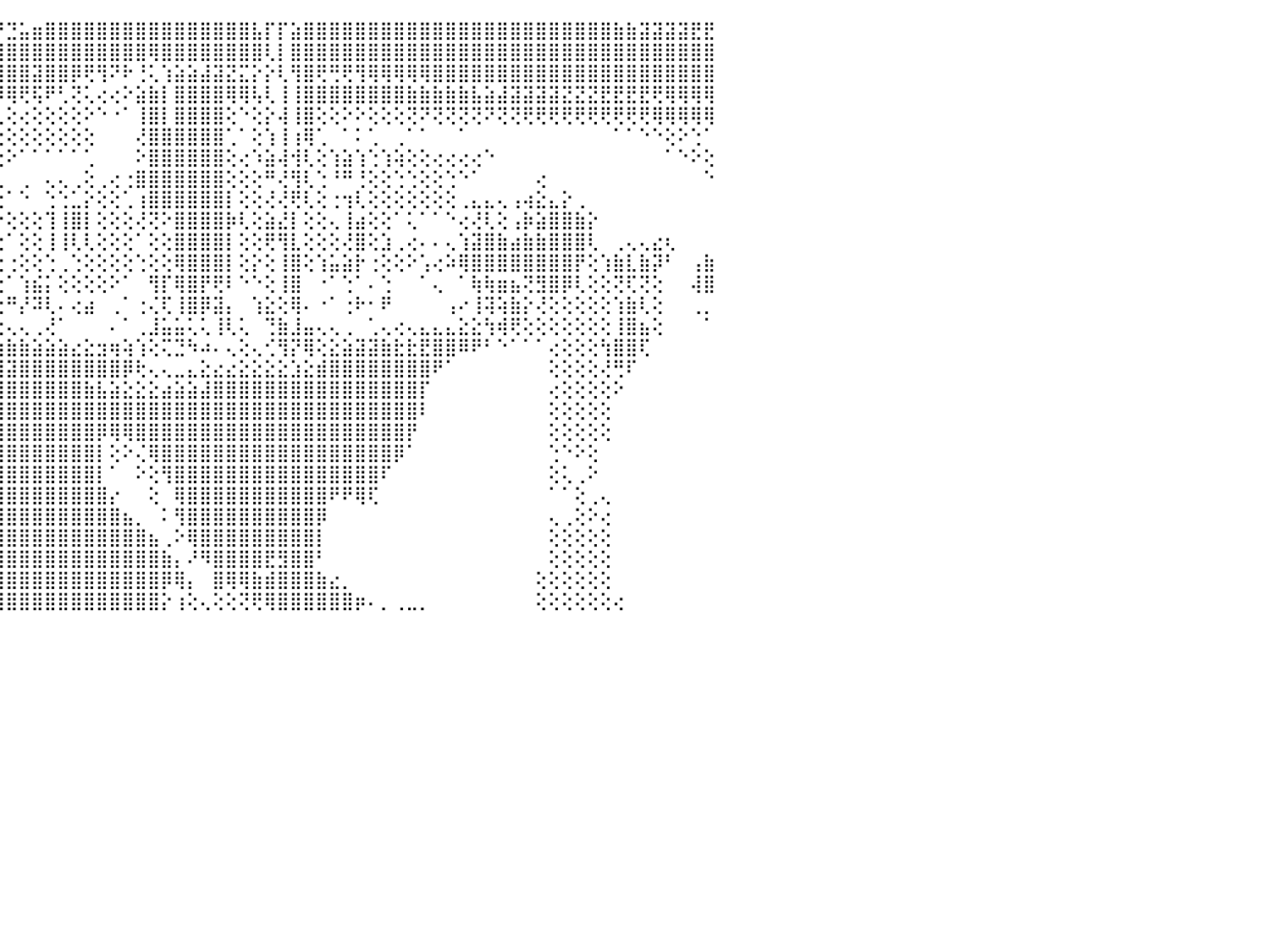

⣿⣿⣿⡿⠕⠀⠀⠀⠀⠀⠀⠀⠀⠀⠀⠀⠀⠀⠘⢻⣿⣿⣿⣿⣿⣿⣿⣿⣿⢿⣯⢕⢱⡕⡔⢕⢜⡟⠑⢿⣿⡕⣸⡿⠟⣙⣥⣶⣿⣿⣿⣿⣿⣿⣿⣿⣿⣿⣿⣿⣿⣿⣿⣿⣧⡏⡏⣵⣿⣿⣿⣿⣿⣿⣿⣿⣿⣿⣿⣿⣿⣿⣿⣿⣿⣿⣿⣿⣿⣿⣿⣿⣷⣷⣽⣽⣽⣽⣟⣟⠀
⣿⣿⡗⠕⠀⠀⠀⠀⠀⠀⠀⠀⠀⠀⠀⠀⠀⠀⠀⠔⢜⣿⣿⣿⣿⣿⢿⢏⢱⡕⣿⡇⣸⡇⡇⢕⢕⣿⣇⣻⣿⣏⡵⣵⣿⣿⣿⣿⣿⣿⣿⣿⣿⣿⣿⣿⢿⣿⣿⣿⣿⣿⣿⣿⣿⢇⡇⣿⣿⣿⣿⣿⣿⣿⣿⣿⣿⣿⣿⣿⣿⣿⣿⣿⣿⣿⣿⣿⣿⣿⣿⣿⣿⣿⣿⣿⣿⣿⣿⣿⠀
⡿⢕⠁⠀⠀⠀⠀⠀⠀⠀⠀⠀⠀⠀⠀⠀⠀⠀⠀⠀⠑⢹⣿⣿⣿⣷⡕⢅⢸⢧⡿⡕⢸⡇⡇⢕⢗⣯⣵⣼⣿⣿⢏⣸⣿⣿⣿⣽⣿⣿⡿⢟⢻⠝⠗⢘⢅⢱⣵⣵⣼⣽⣝⣍⡕⡕⢇⢻⣿⢟⢛⢟⢻⢿⢿⢿⢿⢿⣿⣿⣿⣿⣿⣿⣿⣿⣿⣿⣿⣿⣿⣿⣿⣿⣿⣿⣿⣿⣿⣿⠀
⢇⠀⠀⠀⠀⠀⠀⠀⠀⠀⠀⠀⠀⠀⠀⢀⢀⢄⢄⣔⣵⣵⣿⣿⣿⣿⡇⡕⢸⡆⣗⢧⢟⣹⣵⣾⣿⣿⣿⣿⣿⣿⣷⣿⡿⢿⢟⢯⠟⢃⢝⢅⢔⢔⠕⣵⣷⡇⣿⣿⣿⣿⢿⢿⢧⢇⢸⢸⣿⣿⣿⣿⣿⣿⣿⣿⣷⣷⣷⣷⣷⣧⣵⣼⣽⣽⣽⣽⣝⣝⣝⣟⣟⣟⣟⢟⢿⢿⢿⢿⠀
⠀⠀⠀⠀⠀⠀⠀⠀⠀⠀⠀⠀⢄⢔⢔⢕⢕⣱⣿⡿⢟⢟⢿⣿⣿⣟⣧⢷⣺⣽⣿⣿⢿⣻⣿⣿⣿⣿⣿⢿⡟⢿⠝⢑⢅⢕⢔⢕⢕⢕⢕⠕⠑⠐⠁⢸⣿⡇⣿⣿⣿⣿⢕⠑⢕⡕⢼⢸⣿⢕⢕⠕⠕⢕⢕⢕⢝⠝⢝⢝⢝⢝⠝⢝⢝⢟⢟⢟⢟⢟⢟⢟⢟⢟⢟⢿⢿⢿⢿⢿⠀
⣆⠀⠀⠀⠀⠀⠀⠀⠀⢀⠀⠀⠑⠑⠕⠕⢱⢿⢟⢕⢨⢧⢻⢺⢻⣿⣷⣿⣿⣿⣏⣿⣷⡿⡟⢟⠏⢋⢝⢕⢔⢕⢕⠕⢕⢕⢕⢕⢕⢕⢕⢕⠀⠀⠀⢜⣿⣿⣿⣿⣿⣿⢁⠁⢕⢱⢸⢰⢿⢁⠀⠁⠅⢁⠀⢀⠁⠁⠀⠀⠁⠀⠀⠀⠀⠀⠀⠀⠀⠀⠀⠀⠁⠁⠑⠑⢕⠕⢑⠁⠀
⣿⡄⠀⠀⠀⠀⠀⡱⢏⢕⢕⢕⢕⢕⢕⣱⣷⣷⣷⣷⣷⣾⢨⣾⢸⣿⣿⣿⡿⢟⢏⢑⢅⢅⢔⢕⢕⢕⢕⢕⡕⢕⢔⢄⢕⠕⠁⠁⠁⠁⠁⢁⠀⠀⠀⠕⣿⣿⣿⣿⣿⣿⢕⢔⠱⣵⢼⢺⢇⢕⢱⣵⢱⢑⢱⢵⢕⢕⢔⢔⢔⢔⠑⠀⠀⠀⠀⠀⠀⠀⠀⠀⠀⠀⠀⠀⠁⠑⠕⢕⠀
⣿⣿⣔⠀⠀⠀⠀⢕⢕⢕⢕⢔⣷⣿⢲⢟⢟⢏⢝⢟⢿⣿⢸⢿⢇⢙⢝⢕⢔⢕⢕⢕⢁⠁⠐⠑⠅⠑⠑⠑⠱⣧⣕⡕⢄⠀⢀⠀⢄⢄⢀⢕⢀⢔⢐⣿⣿⣿⣿⣿⣿⣿⢕⢕⢕⠛⢜⢻⢇⢑⠘⠛⢘⢕⢕⢑⢑⢕⢕⢑⠑⠁⠀⠀⠀⠀⢔⠀⠀⠀⠀⠀⠀⠀⠀⠀⠀⠀⠀⠑⠀
⣿⣿⣿⡔⠀⠀⠀⠀⢕⢕⢺⢷⢍⢗⢕⢕⢕⢕⢕⢕⢜⢻⣵⣇⢕⢕⢁⢅⢕⢅⢕⢕⢕⢕⠀⠀⢀⢄⢰⡄⢘⣿⣿⣷⢕⠁⠑⠀⢑⢑⣁⡕⢕⢕⢁⢰⣿⣿⣿⣿⣿⣿⡇⢕⢕⢜⢜⢟⢇⢕⢐⢲⢇⢕⢕⢕⢕⢕⢕⢕⢀⣄⣄⢄⢠⢴⣕⣄⡕⢀⠀⠀⠀⠀⠀⠀⠀⠀⠀⠀⠀
⣿⣷⣿⢏⢕⠀⢀⢕⣕⡕⢕⢕⢕⢕⢕⢕⢕⢕⢕⢕⢕⢕⢝⢵⢕⢕⢕⢕⣕⣕⢕⢕⢕⢕⢘⢐⢑⢕⢜⠀⢕⢸⠿⢿⡕⢕⢕⢕⢹⢸⣿⡇⢕⢕⢕⢜⢝⠕⣿⣿⣿⣿⡷⢇⢕⣵⣜⡇⢕⢕⢄⢸⣴⢕⢕⠁⢅⠁⠁⠑⢔⢜⢇⢕⢠⡷⣵⣿⣿⣷⡕⠀⠀⠀⠀⠀⠀⠀⠀⠀⠀
⣿⣿⢇⢕⢕⢕⣵⣿⣿⣿⡇⢕⢕⢕⢕⢕⢕⢕⢕⢕⢕⢕⢕⢕⢕⢕⢕⣜⣟⣇⣇⢕⢕⢕⢕⢔⢑⠑⢕⠀⢕⢕⣷⣷⢕⠁⢕⢕⢸⢸⢇⢇⢕⢕⢕⠁⢕⢕⣿⣿⣿⣿⡇⢕⢕⢟⢻⣇⢕⢕⢕⢜⣿⢕⣱⢀⢔⠄⠄⢄⢱⣽⣿⣷⣴⣷⣷⣿⣿⣿⢇⠀⢀⢄⢄⣔⢆⠀⠀⠀⠀
⣿⣧⣵⡕⣱⣿⣿⣿⣿⣿⢇⢕⢕⢕⢕⢕⢕⢕⢕⢕⠕⠱⢕⡱⢕⢟⢝⢅⢉⠉⡹⢕⢗⢗⢳⡗⢒⢓⠓⠒⠓⠺⢟⢜⢕⢐⢕⢕⢑⢀⢑⢕⢕⢕⢕⢑⢕⢕⢿⣿⣿⣿⡇⢕⡕⢕⢸⣿⢕⢱⣥⣵⡗⢐⢕⢕⠕⢡⢔⠵⢿⣿⣿⣿⣿⣿⣿⣿⣿⡟⢕⢱⣷⣇⣷⡽⠃⠀⢠⣷⠀
⣕⣕⡕⢞⢿⣿⣿⣿⣿⢏⢕⢕⢕⢕⢕⢕⢕⠃⠃⠀⢠⣴⢷⠵⠕⢱⢑⢁⣔⣊⣵⣵⣵⣶⣟⣵⢕⢇⣤⣠⣤⣄⣕⡕⢕⠁⢱⣮⡅⢕⢕⢕⢕⠕⠁⠀⢻⡏⢿⣿⡟⢟⠇⠑⠑⢕⢸⣿⠀⠐⠁⢑⠁⠄⢑⠀⠀⠁⢄⠀⠁⢷⢷⣶⣦⢝⣻⣿⡿⢇⢕⢕⢝⢏⢝⢕⠀⠀⢼⣿⠀
⢿⢏⢕⠀⠀⠈⠝⢿⡏⢕⢕⢕⢕⢕⢕⢕⠕⠀⠀⠀⠀⠑⢕⢄⠐⢰⢔⠊⢿⣿⣿⡿⠻⣿⣿⣿⣿⣿⣿⣿⣿⣿⣿⡇⢕⠛⡜⠽⢇⠄⢔⣴⠀⢀⠁⢐⢌⢏⢸⣿⡿⣽⡄⠀⢱⣕⢕⢿⠄⠐⠁⢐⠗⠂⠟⠀⠀⠀⠀⢠⠔⢸⢽⢵⣷⡕⢜⢕⢕⢕⢕⢕⢱⣷⢇⢕⠀⠀⢀⡀⠀
⢕⢕⠕⠀⠀⠀⠀⠀⠁⠑⢷⣷⣷⣷⣷⣾⣷⢔⢔⢔⣔⢔⢂⠄⠕⠁⠀⠀⠘⠙⠛⠃⠀⠉⠉⢙⠙⠉⢉⢉⠍⠍⠍⢕⢕⢄⢄⢀⢜⠁⠀⠀⠀⠄⠁⢀⣸⣥⣥⢅⢅⢸⢇⢅⠀⢙⣷⣸⣤⢄⢄⢀⠀⢁⢄⢔⢄⣄⣄⣄⣕⣕⢳⢾⢟⢕⢕⢕⢕⢕⢕⢕⢸⣿⣦⢕⠀⠀⠀⠁⠀
⢕⠁⠀⠀⠀⠀⠀⠀⠀⠀⠀⠈⠙⠻⣿⣿⣿⣧⢑⠑⢜⢝⡝⢹⢗⢇⢱⢕⠄⢅⢁⢁⠀⠀⠀⠀⠀⠀⠀⢐⢀⢀⢀⢗⣷⣷⣷⣵⣵⣵⣔⣕⣲⢶⢵⢱⢕⢍⣙⠳⠴⠄⢄⢕⢄⢊⢻⡝⢿⢕⣕⣵⣽⣽⣷⣗⣗⣟⣿⣿⠿⠟⠃⠑⠁⠁⠁⢔⢕⢕⢕⢳⣿⣿⢏⠀⠀⠀⠀⠀⠀
⠀⠀⠀⠀⠀⠀⠀⠀⠀⠀⠀⠀⠀⠀⠀⠈⠉⠉⠕⢕⢕⢕⣕⣱⣥⣥⣥⣥⣧⣤⣵⣕⣕⣕⣕⣑⣑⣵⣵⣵⣵⣵⣵⣵⣼⣽⣿⣿⣿⣿⣿⣿⣿⣿⡿⢗⢄⢄⣀⣄⣕⣔⣔⣕⣕⣕⣕⣱⣕⣾⣿⣿⣿⣿⣿⣿⣿⣿⠟⠁⠀⠀⠀⠀⠀⠀⠀⢕⢕⢕⢕⢜⢛⠏⠀⠀⠀⠀⠀⠀⠀
⠀⠀⠀⠀⠀⠀⠀⠀⠀⠀⠀⠀⠀⠀⠀⠀⠀⠀⠀⠁⢔⢸⣿⣿⣿⣿⣿⣿⣿⣿⣿⣿⣿⣿⣿⣿⣿⣿⣿⣿⣿⣿⣿⣿⣿⣿⣿⣿⣿⣿⣿⣷⣧⣵⣕⣕⣕⣴⣵⣵⣼⣿⣿⣿⣿⣿⣿⣿⣿⣿⣿⣿⣿⣿⣿⣿⣿⡏⠀⠀⠀⠀⠀⠀⠀⠀⠀⢔⢕⢕⢕⢕⠕⠀⠀⠀⠀⠀⠀⠀⠀
⠀⠀⠀⠀⠀⠀⠀⠀⠀⠀⠀⠀⠀⠀⠀⠀⠀⠀⠀⠀⠁⢜⢿⣿⣿⣿⣿⣿⣿⣏⣍⣝⣕⣕⣹⣽⣽⣵⣿⣿⣿⣿⣿⣿⣿⣿⣿⣿⣿⣿⣿⣿⣿⣿⣿⣿⣿⣿⣿⣿⣿⣿⣿⣿⣿⣿⣿⣿⣿⣿⣿⣿⣿⣿⣿⣿⣿⠇⠀⠀⠀⠀⠀⠀⠀⠀⠀⢕⢕⢕⢕⢕⠀⠀⠀⠀⠀⠀⠀⠀⠀
⠀⠀⠀⠀⠀⠀⠀⠀⠀⠀⠀⠀⠀⠀⠀⠀⠀⠀⠀⠀⠀⠁⢘⣿⣿⣿⣿⣿⣿⣿⣿⣿⣿⣿⣿⣿⣿⣿⣿⣿⣿⣿⣿⣿⣿⣿⣿⣿⣿⣿⣿⣿⡿⢿⢿⣿⣿⣿⣿⣿⣿⣿⣿⣿⣿⣿⣿⣿⣿⣿⣿⣿⣿⣿⣿⣿⡟⠀⠀⠀⠀⠀⠀⠀⠀⠀⠀⢕⢕⢕⢕⢕⠀⠀⠀⠀⠀⠀⠀⠀⠀
⠀⠀⠀⠀⠀⠀⠀⠀⠀⠀⠀⠀⠀⠀⠀⠀⠀⠀⠀⠀⠀⠀⠁⢻⣿⣿⣿⣿⣿⣿⣿⣿⣿⣿⣿⣿⣿⣿⣿⣿⣿⣿⣿⣿⣿⣿⣿⣿⣿⣿⣿⣿⡇⢕⠕⢌⢿⣿⣿⣿⣿⣿⣿⣿⣿⣿⣿⣿⣿⣿⣿⣿⣿⣿⣿⡿⠁⠀⠀⠀⠀⠀⠀⠀⠀⠀⠀⢑⠑⠕⢕⠀⠀⠀⠀⠀⠀⠀⠀⠀⠀
⠀⠀⠀⠀⠀⠀⠀⠀⠀⠀⠀⠀⠀⠀⠀⠀⠀⠀⠀⠀⠀⠀⠀⢜⣿⣿⣿⣿⣿⣿⣿⣿⣿⣿⣿⣿⣿⣿⣿⣿⣿⣿⣿⣿⣿⣿⣿⣿⣿⣿⣿⣿⡇⠁⠀⠕⢕⢻⣿⣿⣿⣿⣿⣿⣿⣿⣿⣿⣿⣿⣿⣿⣿⣿⠏⠀⠀⠀⠀⠀⠀⠀⠀⠀⠀⠀⠀⢕⢅⢀⠕⠀⠀⠀⠀⠀⠀⠀⠀⠀⠀
⠀⠀⠀⠀⠀⠀⠀⠀⠀⠀⠀⠀⠀⠀⠀⠀⠀⠀⠀⠀⠀⠀⠀⠀⢹⣿⣿⣿⣿⣿⣿⣿⣿⣿⣿⣿⣿⣿⣿⣿⣿⣿⣿⣿⣿⣿⣿⣿⣿⣿⣿⣿⣿⡔⠀⠀⢕⠀⢿⣿⣿⣿⣿⣿⣿⣿⣿⣿⣿⣿⠟⠟⢿⢏⠀⠀⠀⠀⠀⠀⠀⠀⠀⠀⠀⠀⠀⠁⠁⢕⢀⢄⠀⠀⠀⠀⠀⠀⠀⠀⠀
⠀⠀⠀⠀⠀⠀⠀⠀⠀⠀⠀⠀⠀⠀⠀⠀⠀⠀⠀⢄⢔⢔⡄⠀⢕⣿⣿⣿⣿⣿⣿⣿⣿⣿⣿⣿⣿⣿⣿⣿⣿⣿⣿⣿⣿⣿⣿⣿⣿⣿⣿⣿⣿⣿⣦⡀⠀⠅⢻⣿⣿⣿⣿⣿⣿⣿⣿⣿⣿⡿⠀⠀⠀⠀⠀⠀⠀⠀⠀⠀⠀⠀⠀⠀⠀⠀⠀⢄⢀⢕⠕⢔⠀⠀⠀⠀⠀⠀⠀⠀⠀
⠀⠀⠀⠀⠀⠀⠀⠀⠀⠀⠀⠀⠀⠀⠀⠀⠀⢔⢀⢕⢕⢕⠁⠀⠁⢻⣿⣿⣿⣿⣿⣿⣿⣿⣿⣿⣿⣿⣿⣿⣿⣿⣿⣿⣿⣿⣿⣿⣿⣿⣿⣿⣿⣿⣿⣿⣦⢀⠕⢿⣿⣿⣿⣿⣿⣿⣿⣿⣿⡇⠀⠀⠀⠀⠀⠀⠀⠀⠀⠀⠀⠀⠀⠀⠀⠀⠀⢕⢕⢕⢕⢕⠀⠀⠀⠀⠀⠀⠀⠀⠀
⢀⢀⢀⢄⢄⢄⢄⠀⠀⠀⠀⠀⠀⠀⠀⠀⠀⠀⠕⠑⠁⠁⠀⢔⠀⡜⣿⣿⣿⣿⣿⣿⣿⣿⣿⣿⣿⣿⣿⣿⣿⣿⣿⣿⣿⣿⣿⣿⣿⣿⣿⣿⣿⣿⣿⣿⣿⣷⡄⠜⠻⣿⣿⣿⣿⣟⣻⣿⣿⠃⠀⠀⠀⠀⠀⠀⠀⠀⠀⠀⠀⠀⠀⠀⠀⠀⠀⢕⢕⢕⢕⢕⠀⠀⠀⠀⠀⠀⠀⠀⠀
⠓⠂⢁⢁⢅⢅⢅⠀⠀⠀⠀⠀⠀⠀⠀⠀⠀⠀⠄⢀⢄⠀⢦⢅⠀⠑⣸⣿⣿⣿⣿⣿⣿⣿⣿⣿⣿⣿⣿⣿⣿⣿⣿⣿⣿⣿⣿⣿⣿⣿⣿⣿⣿⣿⣿⣿⣿⡿⢿⡄⠀⣿⢿⢿⣷⣾⣿⣿⣿⣷⣔⡀⠀⠀⠀⠀⠀⠀⠀⠀⠀⠀⠀⠀⠀⠀⢕⢕⢕⢕⢕⢕⠀⠀⠀⠀⠀⠀⠀⠀⠀
⠕⠑⠃⢑⣉⡁⢅⠀⠀⠀⠀⠀⠀⠀⠀⠀⠀⢀⡄⢎⢜⠀⠘⢕⠀⠀⢝⣿⣿⣿⣿⣿⣿⣿⣿⣿⣿⣿⣿⣿⣿⣿⣿⣿⣿⣿⣿⣿⣿⣿⣿⣿⣿⣿⣿⣿⣿⡕⢰⢕⢄⢕⢕⢝⢟⢿⣿⣿⣿⣿⣿⣿⡶⠄⡀⢀⣀⡀⠀⠀⠀⠀⠀⠀⠀⠀⢕⢕⢕⢕⢕⢕⢔⠀⠀⠀⠀⠀⠀⠀⠀
⠀⠀⠀⠀⠀⠀⠀⠀⠀⠀⠀⠀⠀⠀⠀⠀⠀⠀⠀⠀⠀⠀⠀⠀⠀⠀⠀⠀⠀⠀⠀⠀⠀⠀⠀⠀⠀⠀⠀⠀⠀⠀⠀⠀⠀⠀⠀⠀⠀⠀⠀⠀⠀⠀⠀⠀⠀⠀⠀⠀⠀⠀⠀⠀⠀⠀⠀⠀⠀⠀⠀⠀⠀⠀⠀⠀⠀⠀⠀⠀⠀⠀⠀⠀⠀⠀⠀⠀⠀⠀⠀⠀⠀⠀⠀⠀⠀⠀⠀⠀⠀